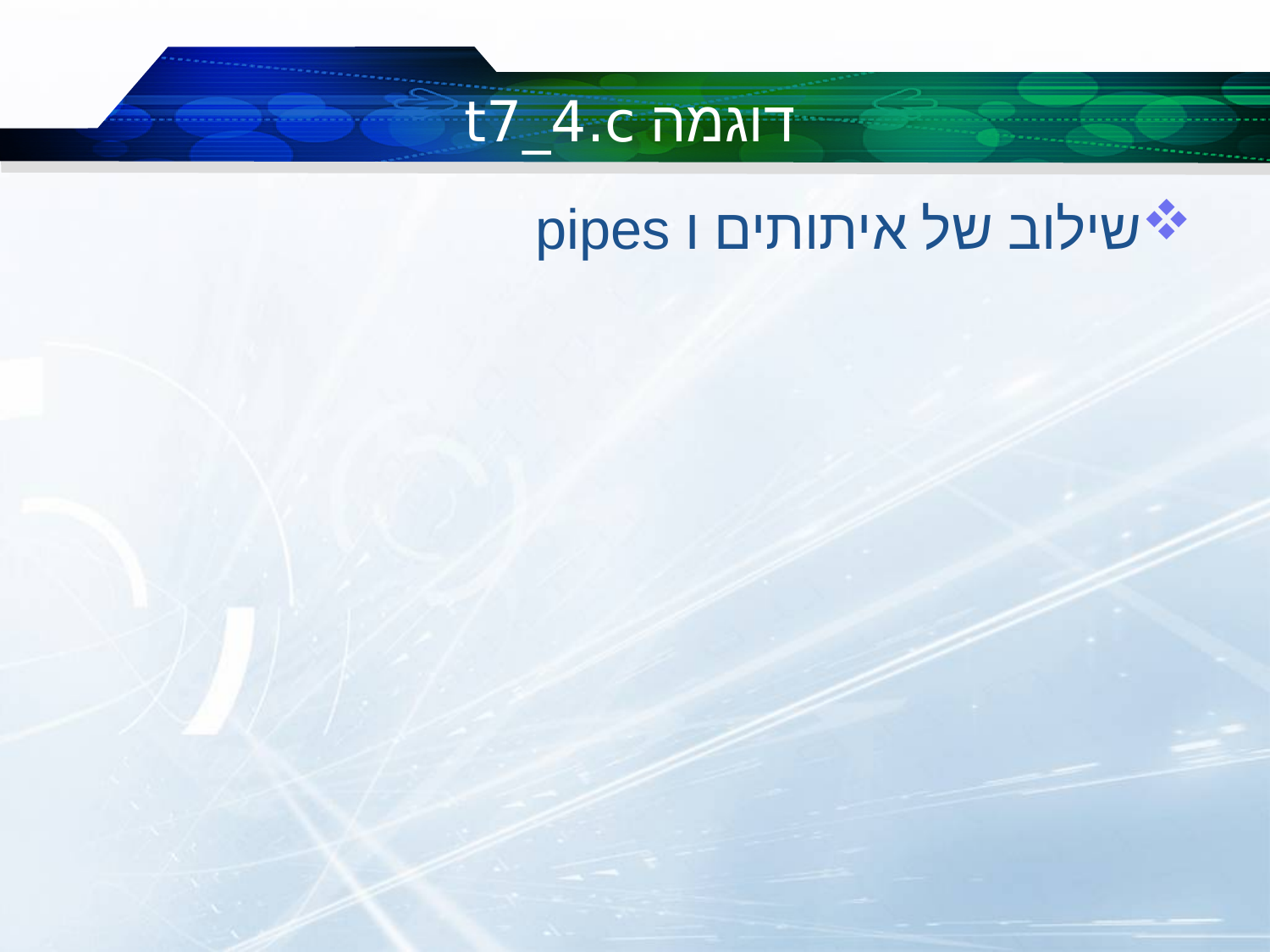

# דוגמה t7_4.c
שילוב של איתותים ו pipes